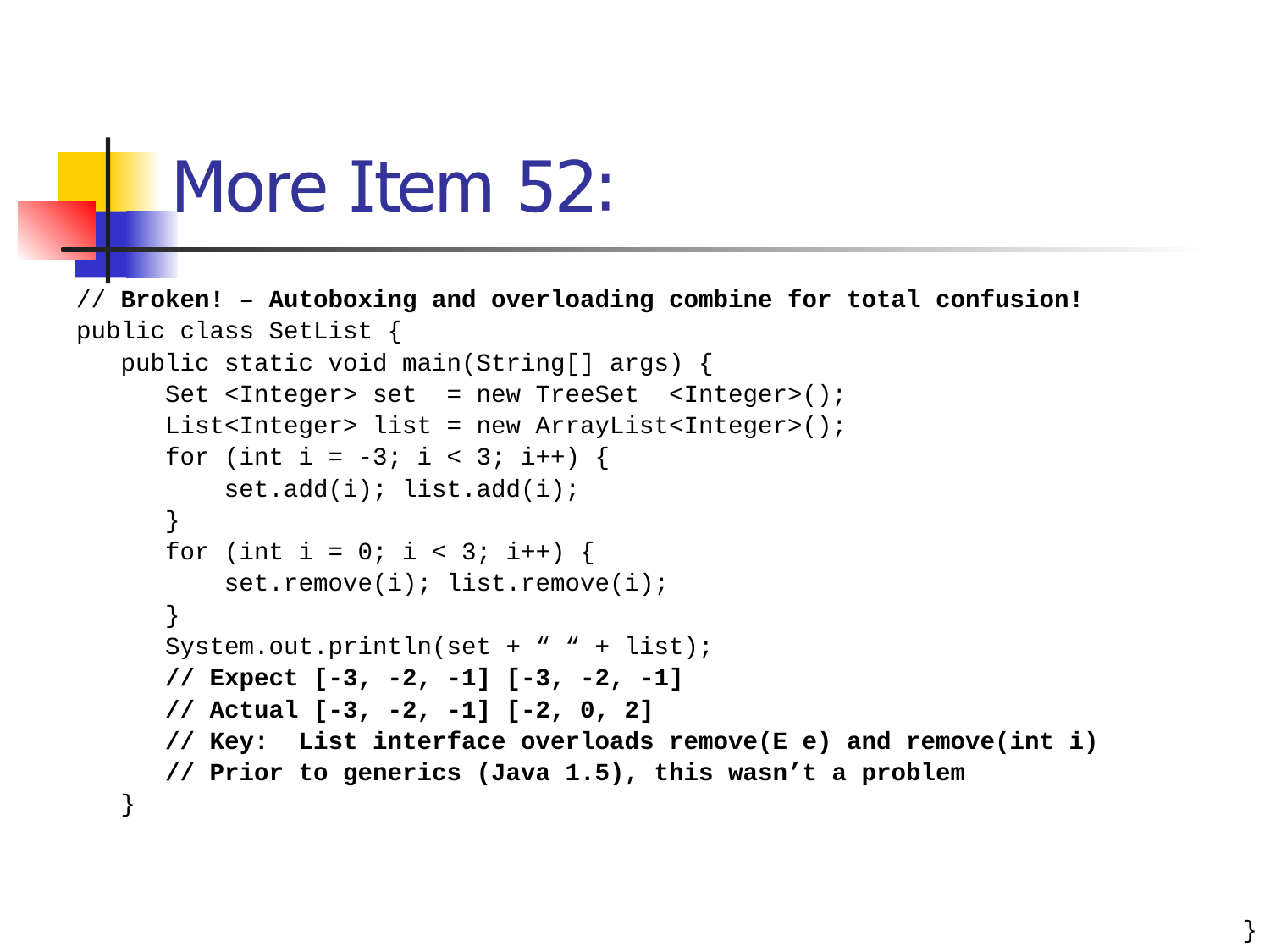

# More Item 52:
// Broken! – Autoboxing and overloading combine for total confusion!
public class SetList {
   public static void main(String[] args) {
      Set <Integer> set  = new TreeSet  <Integer>();
      List<Integer> list = new ArrayList<Integer>();
      for (int i = -3; i < 3; i++) {
          set.add(i); list.add(i);
      }
      for (int i = 0; i < 3; i++) {
          set.remove(i); list.remove(i);
      }
      System.out.println(set + “ “ + list);
      // Expect [-3, -2, -1] [-3, -2, -1]
      // Actual [-3, -2, -1] [-2, 0, 2]
      // Key:  List interface overloads remove(E e) and remove(int i)
      // Prior to generics (Java 1.5), this wasn’t a problem
   }

}